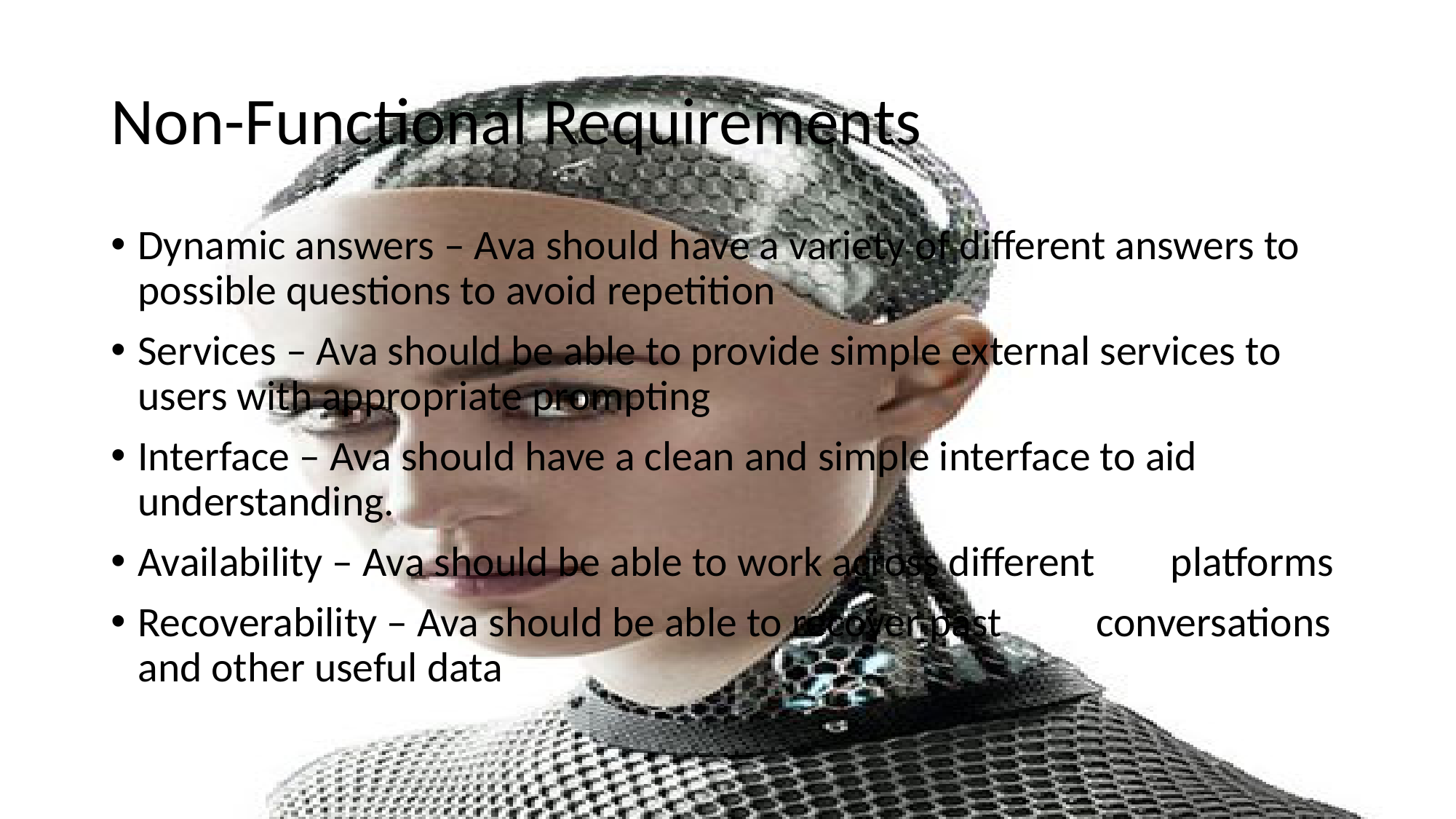

# Non-Functional Requirements
Dynamic answers – Ava should have a variety of different answers to possible questions to avoid repetition
Services – Ava should be able to provide simple external services to users with appropriate prompting
Interface – Ava should have a clean and simple interface to aid understanding.
Availability – Ava should be able to work across different        platforms
Recoverability – Ava should be able to recover past          conversations and other useful data